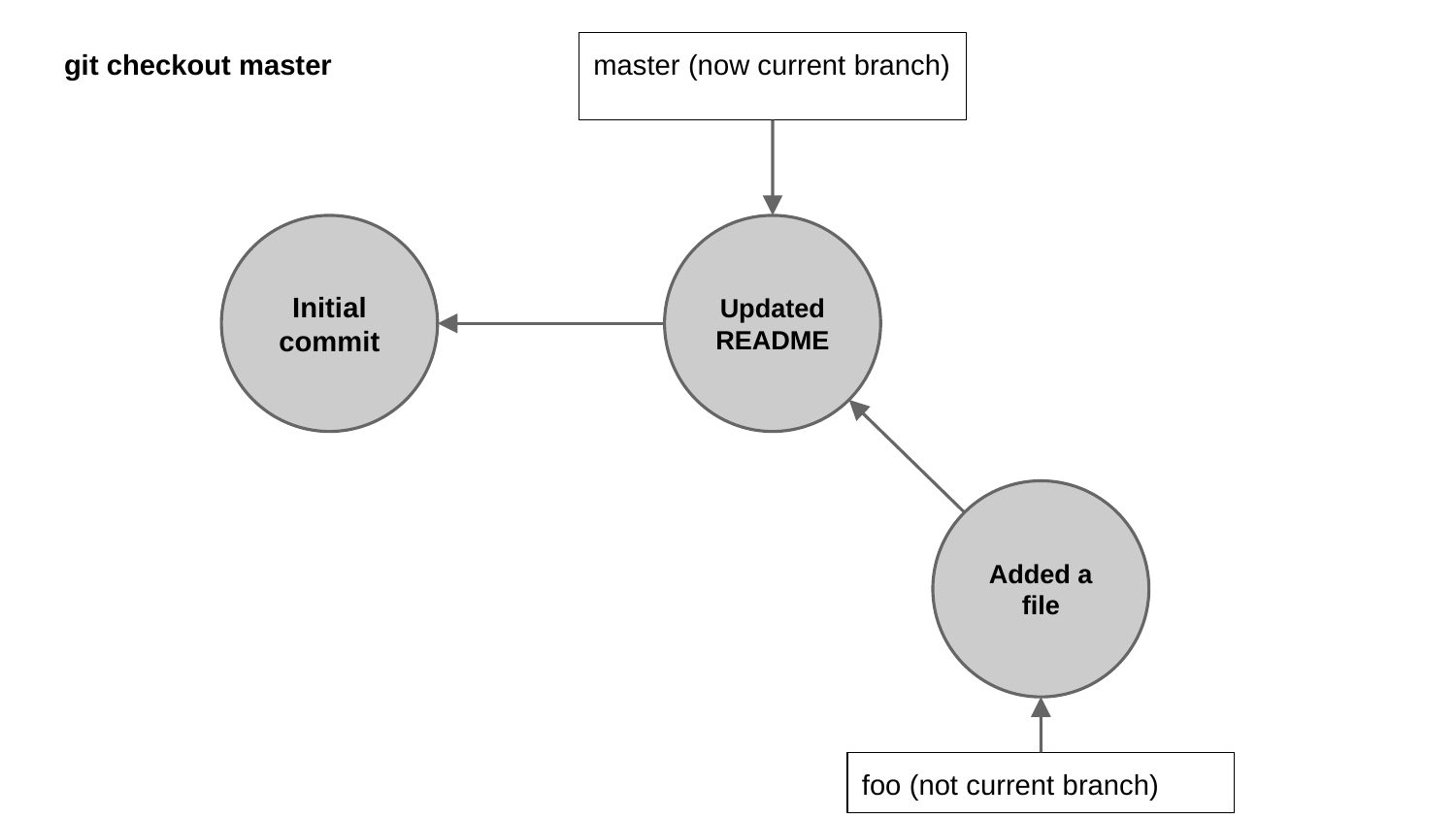

git checkout master
master (now current branch)
Initial commit
Updated README
Added a file
foo (not current branch)